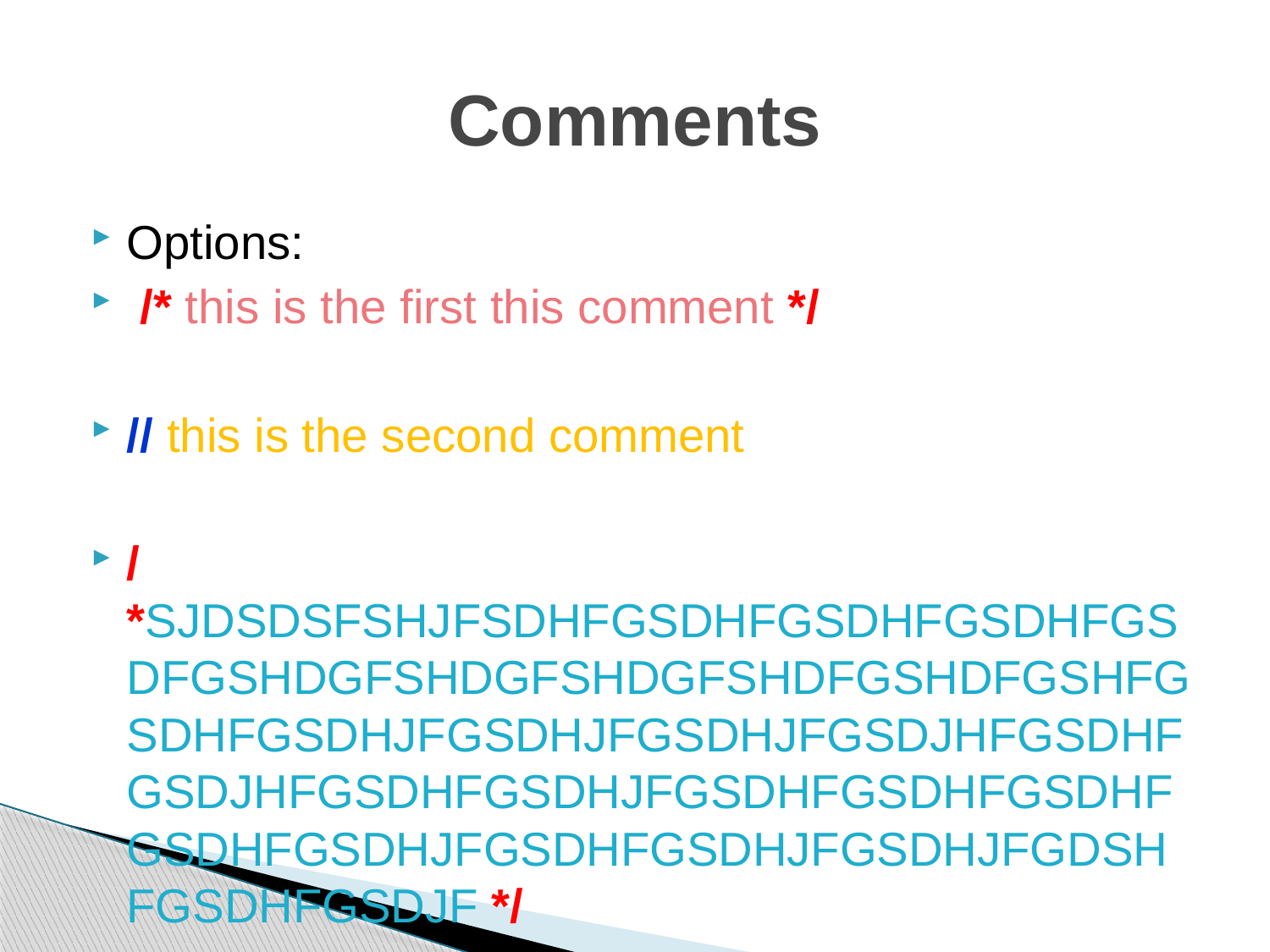

# Comments
Options:
 /* this is the first this comment */

// this is the second comment

/*SJDSDSFSHJFSDHFGSDHFGSDHFGSDHFGSDFGSHDGFSHDGFSHDGFSHDFGSHDFGSHFGSDHFGSDHJFGSDHJFGSDHJFGSDJHFGSDHFGSDJHFGSDHFGSDHJFGSDHFGSDHFGSDHFGSDHFGSDHJFGSDHFGSDHJFGSDHJFGDSHFGSDHFGSDJF */